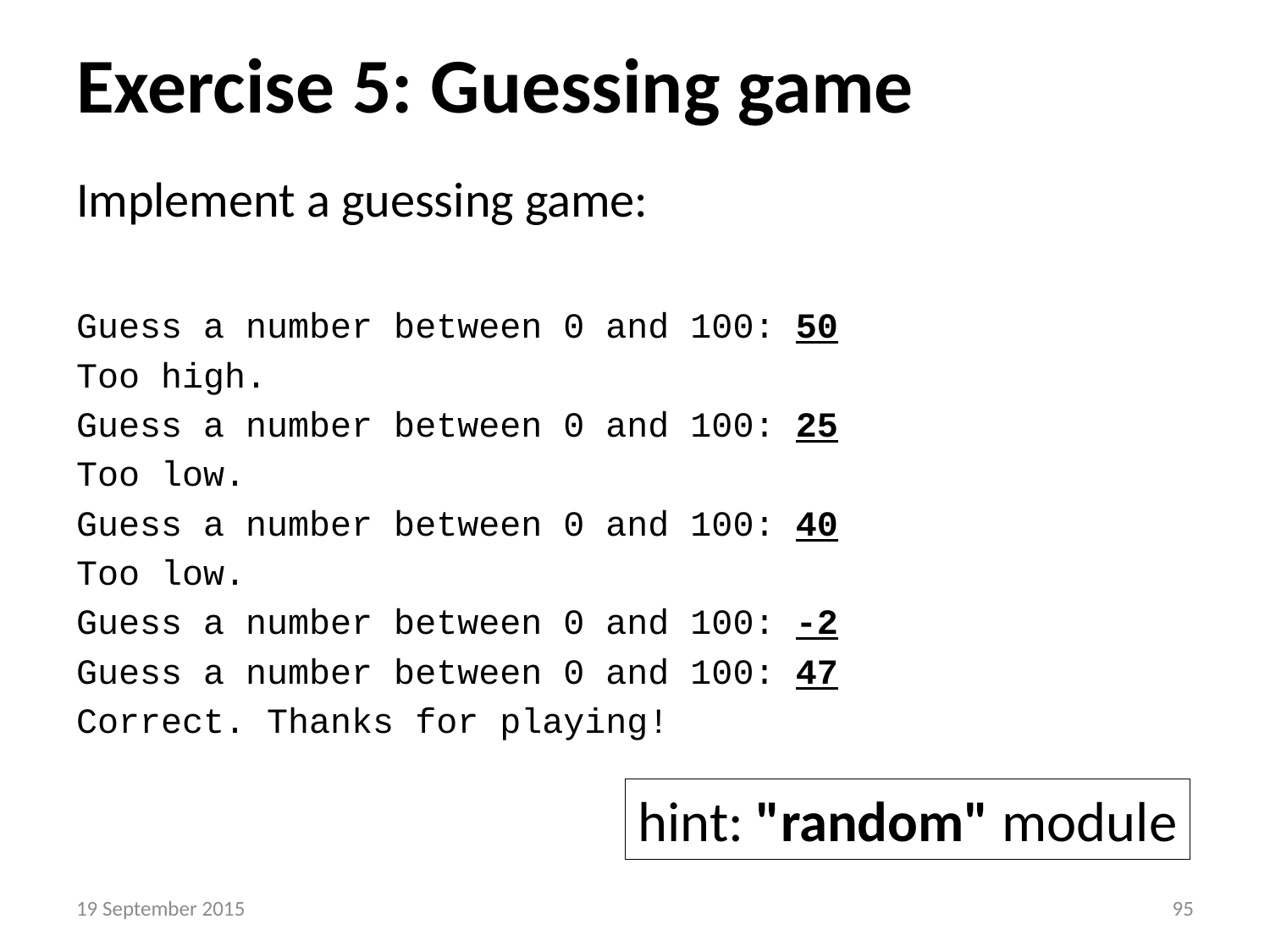

# Exercise 5: Guessing game
Implement a guessing game:

Guess a number between 0 and 100: 50
Too high.
Guess a number between 0 and 100: 25
Too low.
Guess a number between 0 and 100: 40
Too low.
Guess a number between 0 and 100: -2
Guess a number between 0 and 100: 47
Correct. Thanks for playing!
hint: "random" module
19 September 2015
95